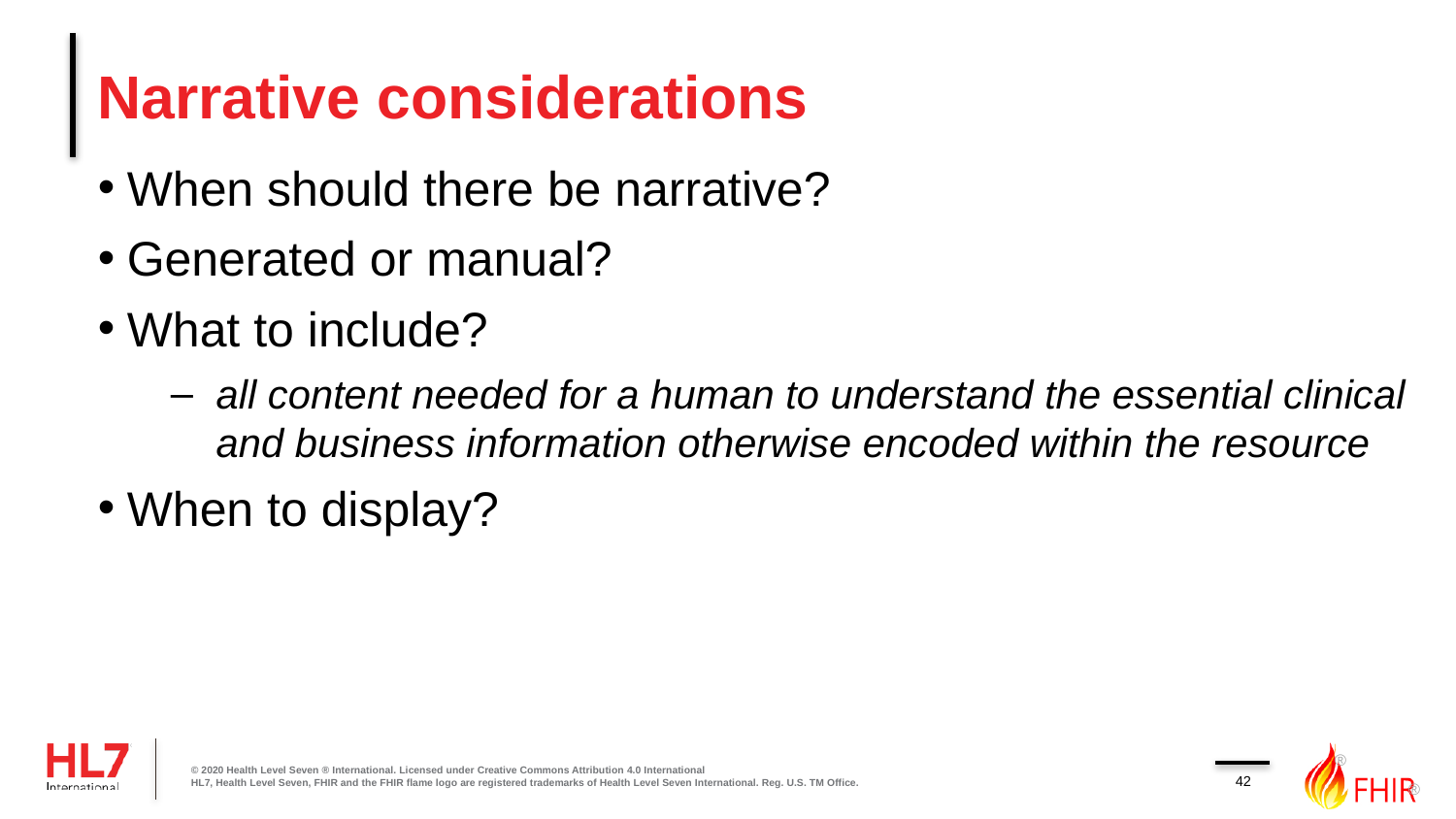

# Narrative considerations
When should there be narrative?
Generated or manual?
What to include?
all content needed for a human to understand the essential clinical and business information otherwise encoded within the resource
When to display?
© 2020 Health Level Seven ® International. Licensed under Creative Commons Attribution 4.0 International
HL7, Health Level Seven, FHIR and the FHIR flame logo are registered trademarks of Health Level Seven International. Reg. U.S. TM Office.
42